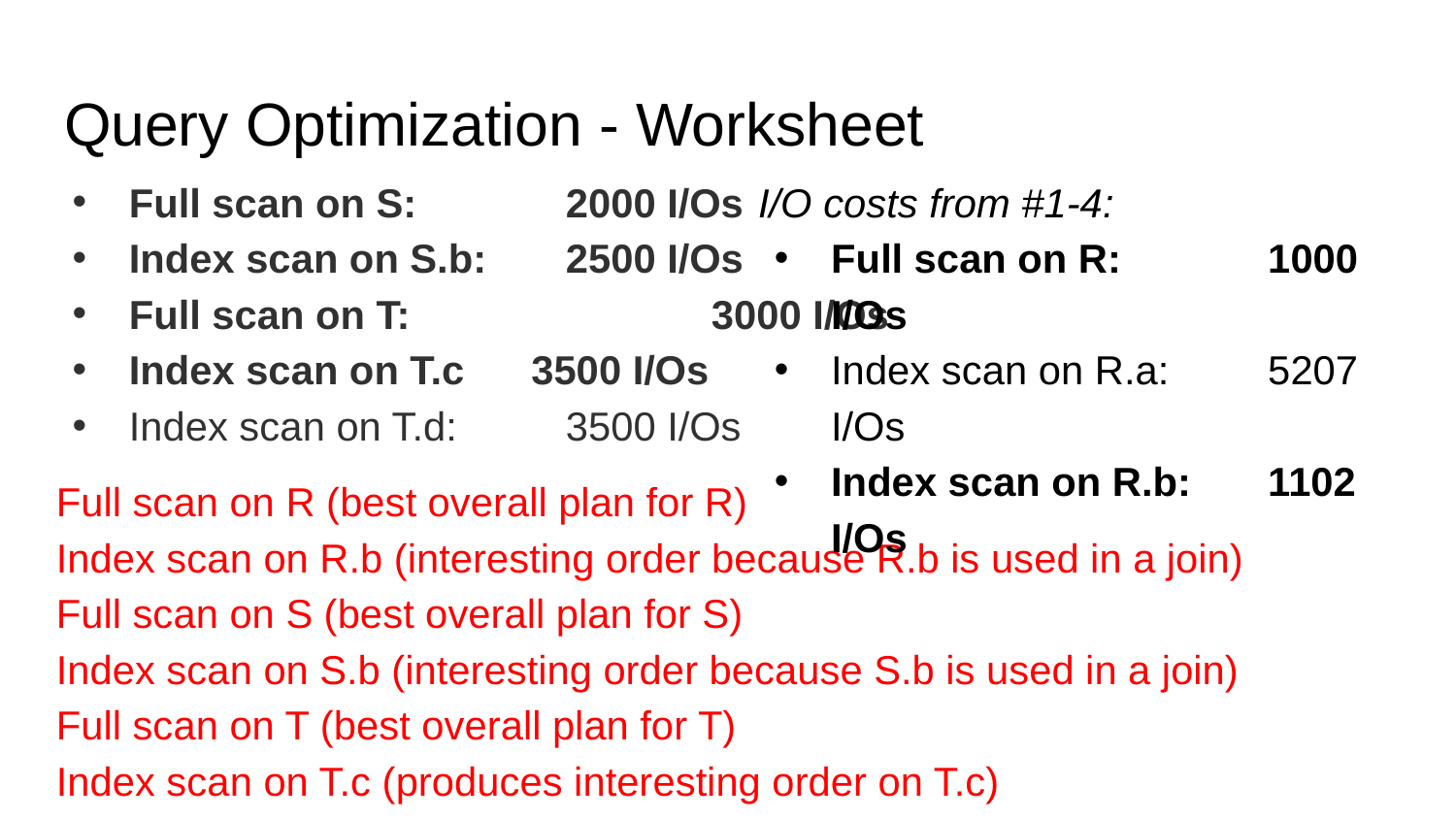

Query Optimization - Worksheet
Full scan on S:        	2000 I/Os
Index scan on S.b: 	2500 I/Os
Full scan on T: 		3000 I/Os
Index scan on T.c      3500 I/Os
Index scan on T.d:	3500 I/Os
Full scan on R (best overall plan for R)
Index scan on R.b (interesting order because R.b is used in a join)
Full scan on S (best overall plan for S)
Index scan on S.b (interesting order because S.b is used in a join)
Full scan on T (best overall plan for T)
Index scan on T.c (produces interesting order on T.c)

I/O costs from #1-4:
Full scan on R:		1000 I/Os
Index scan on R.a: 	5207 I/Os
Index scan on R.b:	1102 I/Os